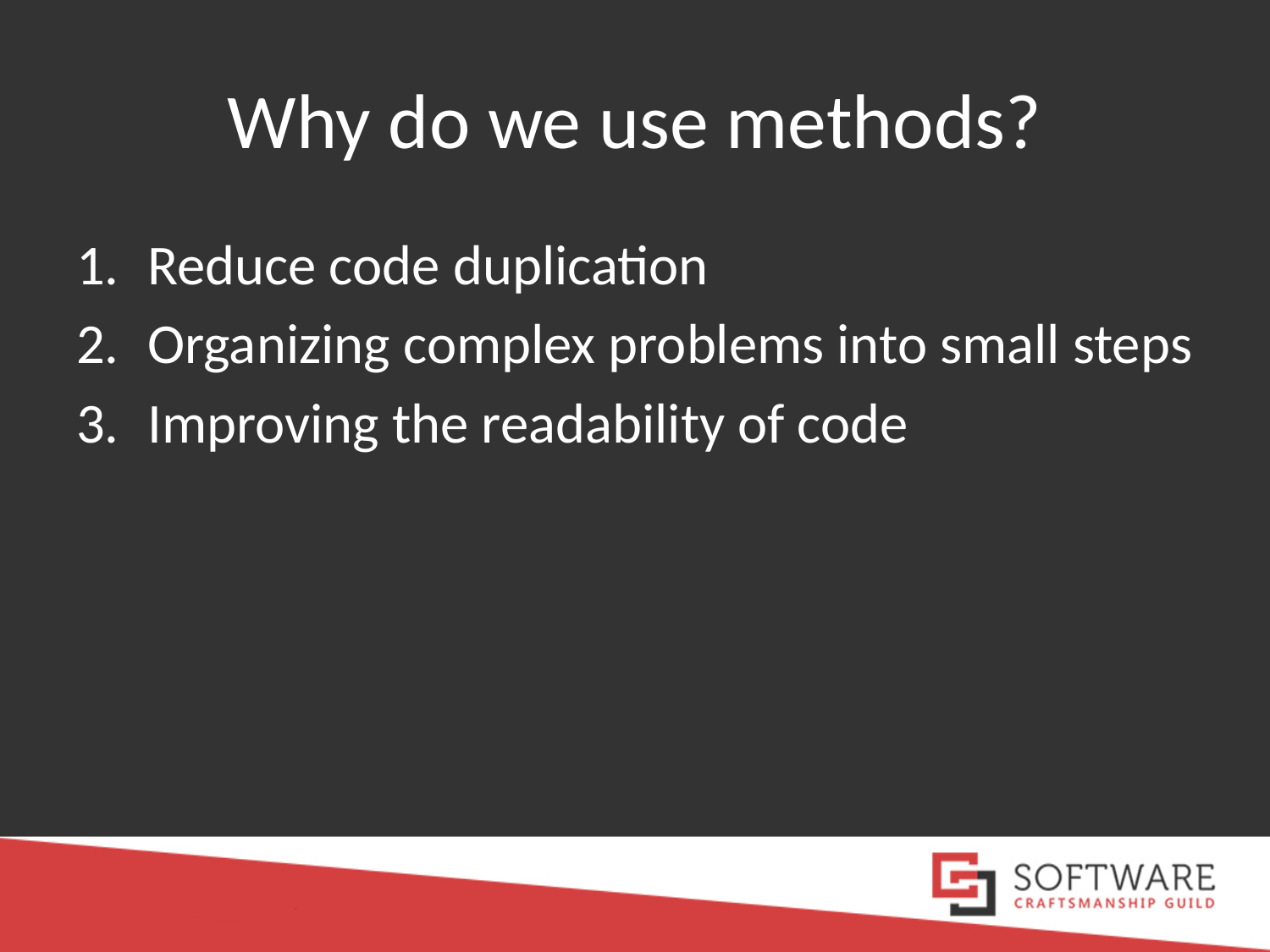

# Why do we use methods?
Reduce code duplication
Organizing complex problems into small steps
Improving the readability of code